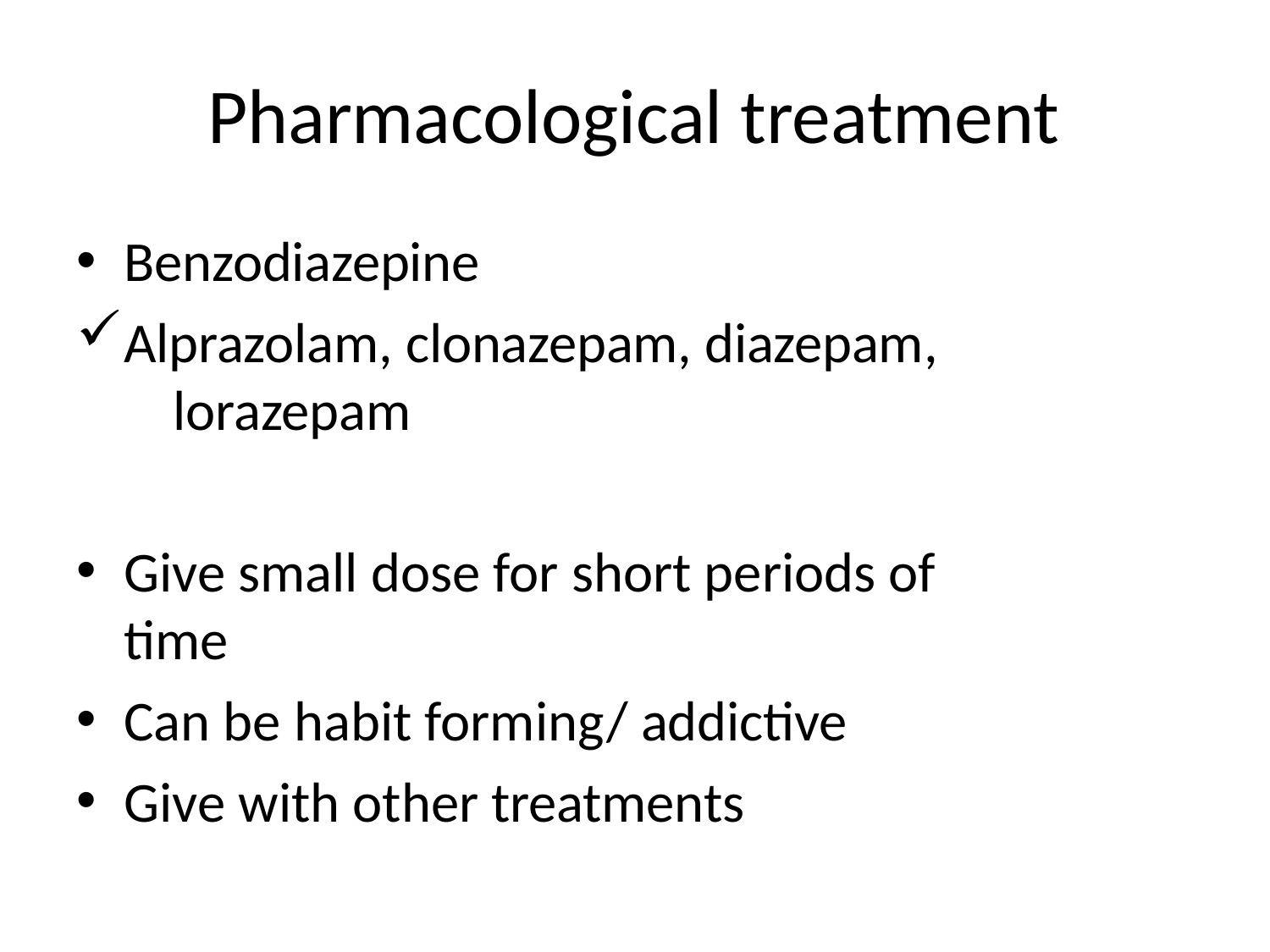

# Pharmacological treatment
Benzodiazepine
Alprazolam, clonazepam, diazepam, 	lorazepam

Give small dose for short periods of time
Can be habit forming/ addictive
Give with other treatments